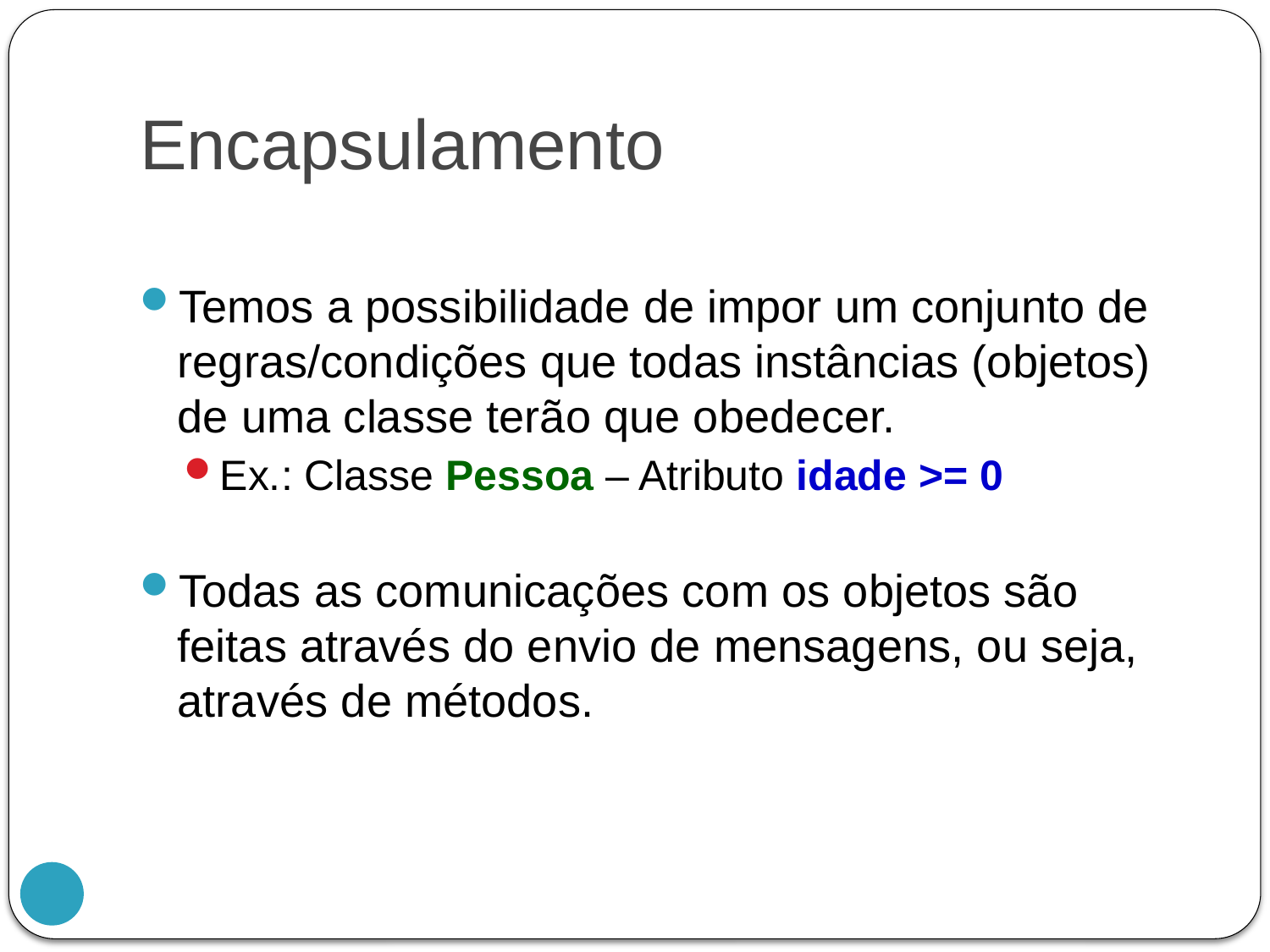

# Encapsulamento

Temos a possibilidade de impor um conjunto de regras/condições que todas instâncias (objetos) de uma classe terão que obedecer.
Ex.: Classe Pessoa – Atributo idade >= 0

Todas as comunicações com os objetos são feitas através do envio de mensagens, ou seja, através de métodos.
5